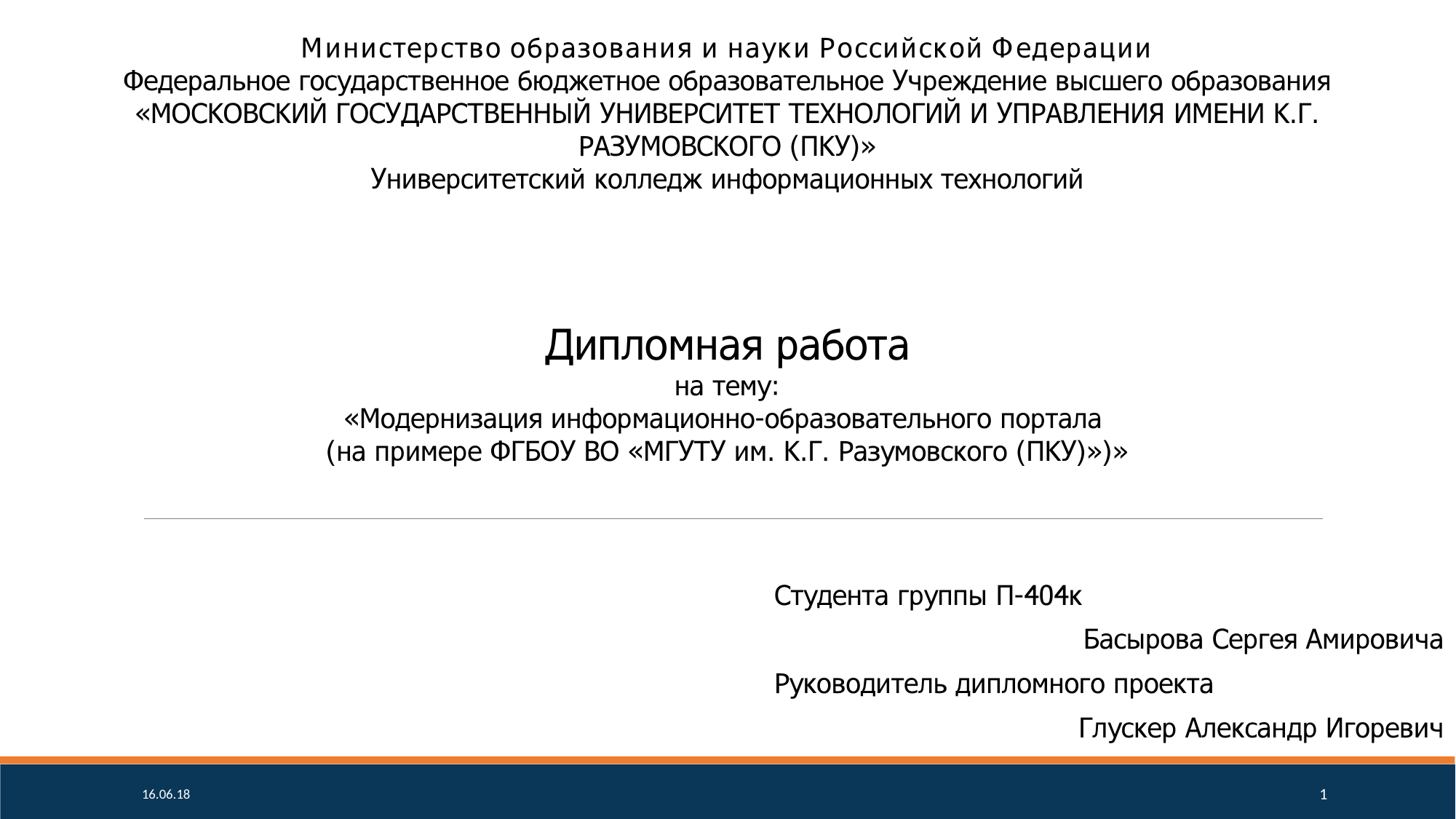

Министерство образования и науки Российской Федерации
Федеральное государственное бюджетное образовательное Учреждение высшего образования
«МОСКОВСКИЙ ГОСУДАРСТВЕННЫЙ УНИВЕРСИТЕТ ТЕХНОЛОГИЙ И УПРАВЛЕНИЯ ИМЕНИ К.Г. РАЗУМОВСКОГО (ПКУ)»
Университетский колледж информационных технологий
Дипломная работа
на тему:
«Модернизация информационно-образовательного портала
(на примере ФГБОУ ВО «МГУТУ им. К.Г. Разумовского (ПКУ)»)»

| Студента группы П-404к |
| --- |
| Басырова Сергея Амировича |
| Руководитель дипломного проекта |
| Глускер Александр Игоревич |
16.06.18
1